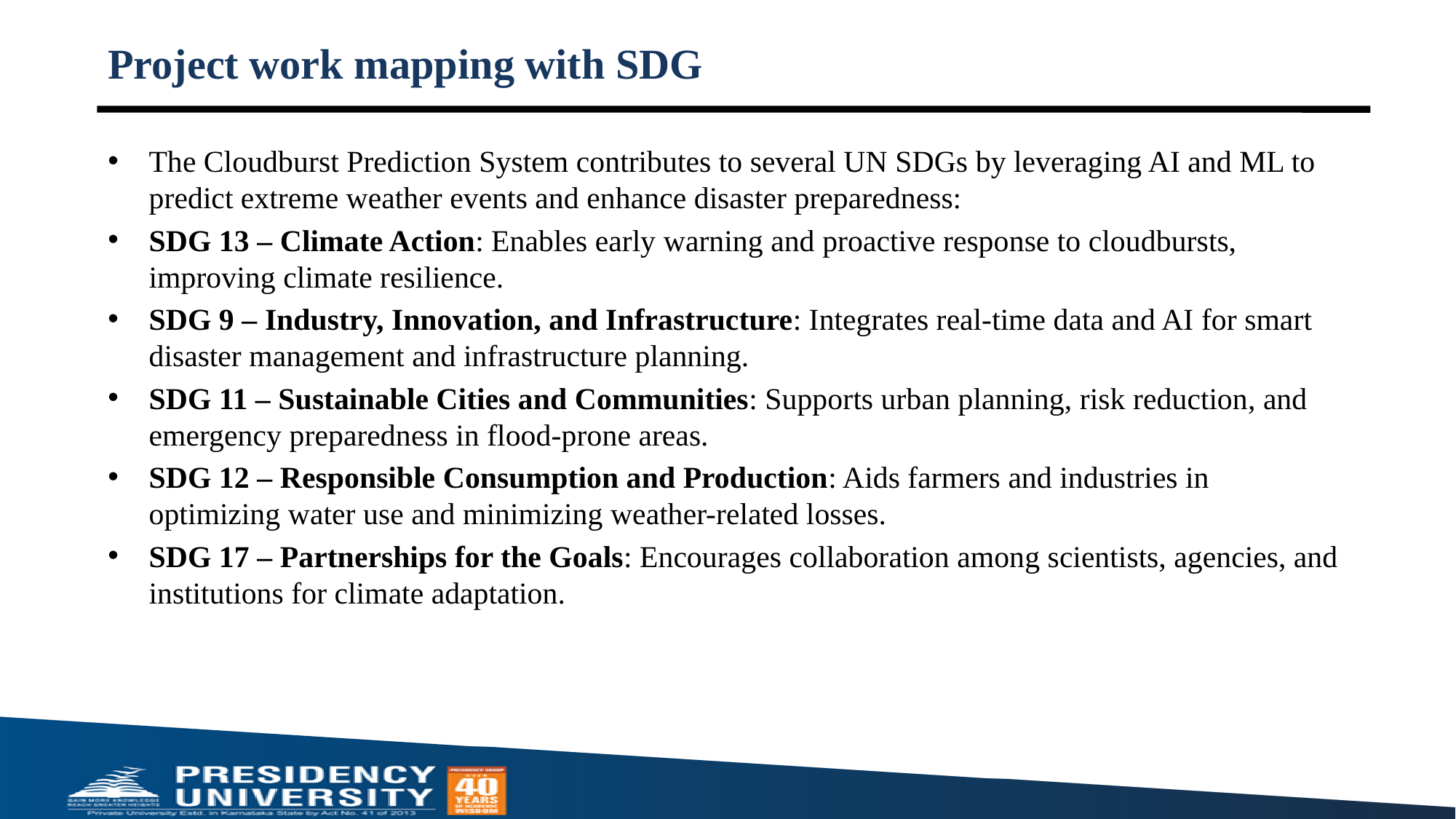

# Project work mapping with SDG
The Cloudburst Prediction System contributes to several UN SDGs by leveraging AI and ML to predict extreme weather events and enhance disaster preparedness:
SDG 13 – Climate Action: Enables early warning and proactive response to cloudbursts, improving climate resilience.
SDG 9 – Industry, Innovation, and Infrastructure: Integrates real-time data and AI for smart disaster management and infrastructure planning.
SDG 11 – Sustainable Cities and Communities: Supports urban planning, risk reduction, and emergency preparedness in flood-prone areas.
SDG 12 – Responsible Consumption and Production: Aids farmers and industries in optimizing water use and minimizing weather-related losses.
SDG 17 – Partnerships for the Goals: Encourages collaboration among scientists, agencies, and institutions for climate adaptation.